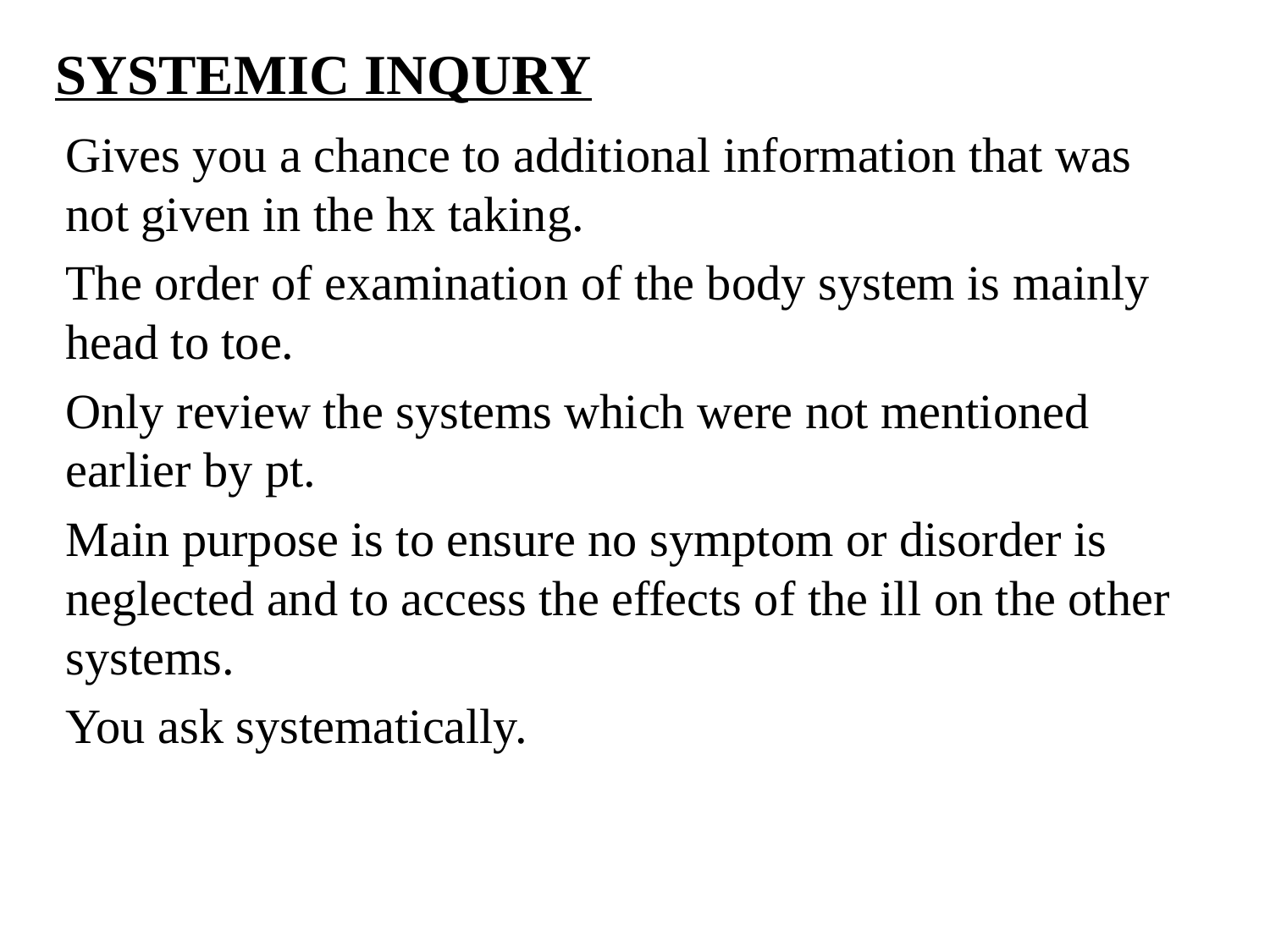

# SYSTEMIC INQURY
Gives you a chance to additional information that was not given in the hx taking.
The order of examination of the body system is mainly head to toe.
Only review the systems which were not mentioned earlier by pt.
Main purpose is to ensure no symptom or disorder is neglected and to access the effects of the ill on the other systems.
You ask systematically.